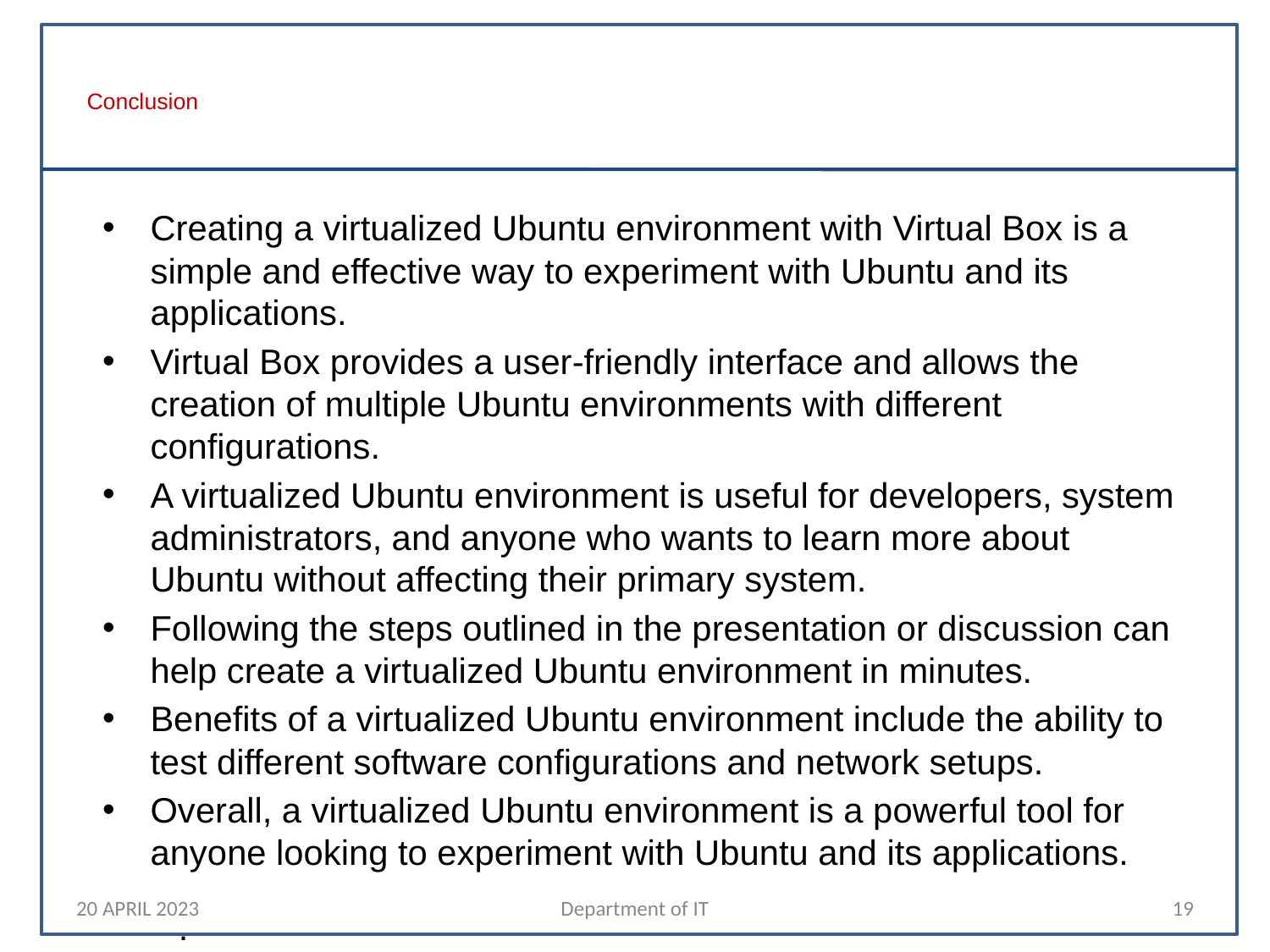

# Conclusion
Creating a virtualized Ubuntu environment with Virtual Box is a simple and effective way to experiment with Ubuntu and its applications.
Virtual Box provides a user-friendly interface and allows the creation of multiple Ubuntu environments with different configurations.
A virtualized Ubuntu environment is useful for developers, system administrators, and anyone who wants to learn more about Ubuntu without affecting their primary system.
Following the steps outlined in the presentation or discussion can help create a virtualized Ubuntu environment in minutes.
Benefits of a virtualized Ubuntu environment include the ability to test different software configurations and network setups.
Overall, a virtualized Ubuntu environment is a powerful tool for anyone looking to experiment with Ubuntu and its applications.
.
20 APRIL 2023
Department of IT
19